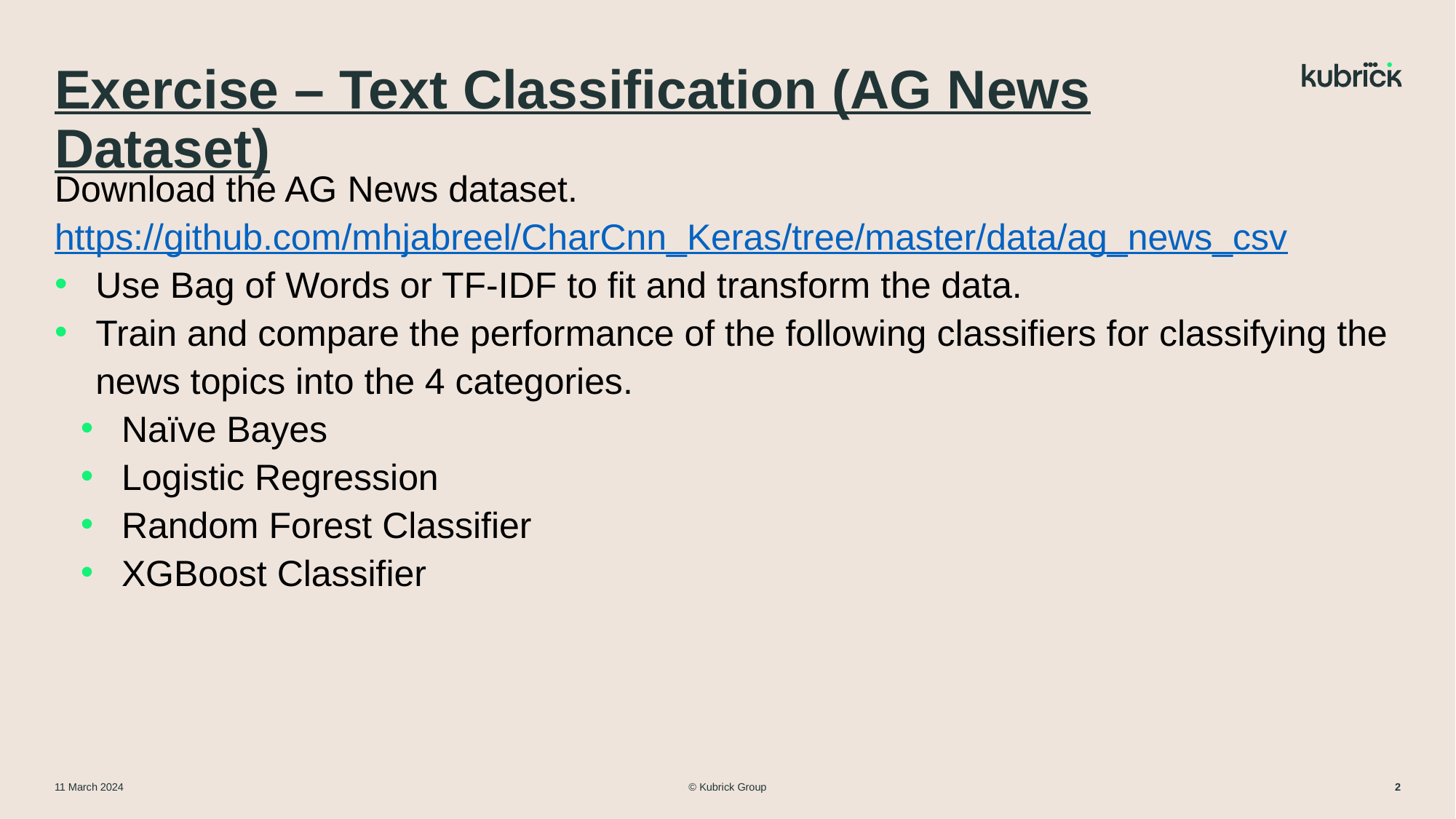

# Exercise – Text Classification (AG News Dataset)
Download the AG News dataset.
https://github.com/mhjabreel/CharCnn_Keras/tree/master/data/ag_news_csv
Use Bag of Words or TF-IDF to fit and transform the data.
Train and compare the performance of the following classifiers for classifying the news topics into the 4 categories.
Naïve Bayes
Logistic Regression
Random Forest Classifier
XGBoost Classifier

© Kubrick Group
11 March 2024
2